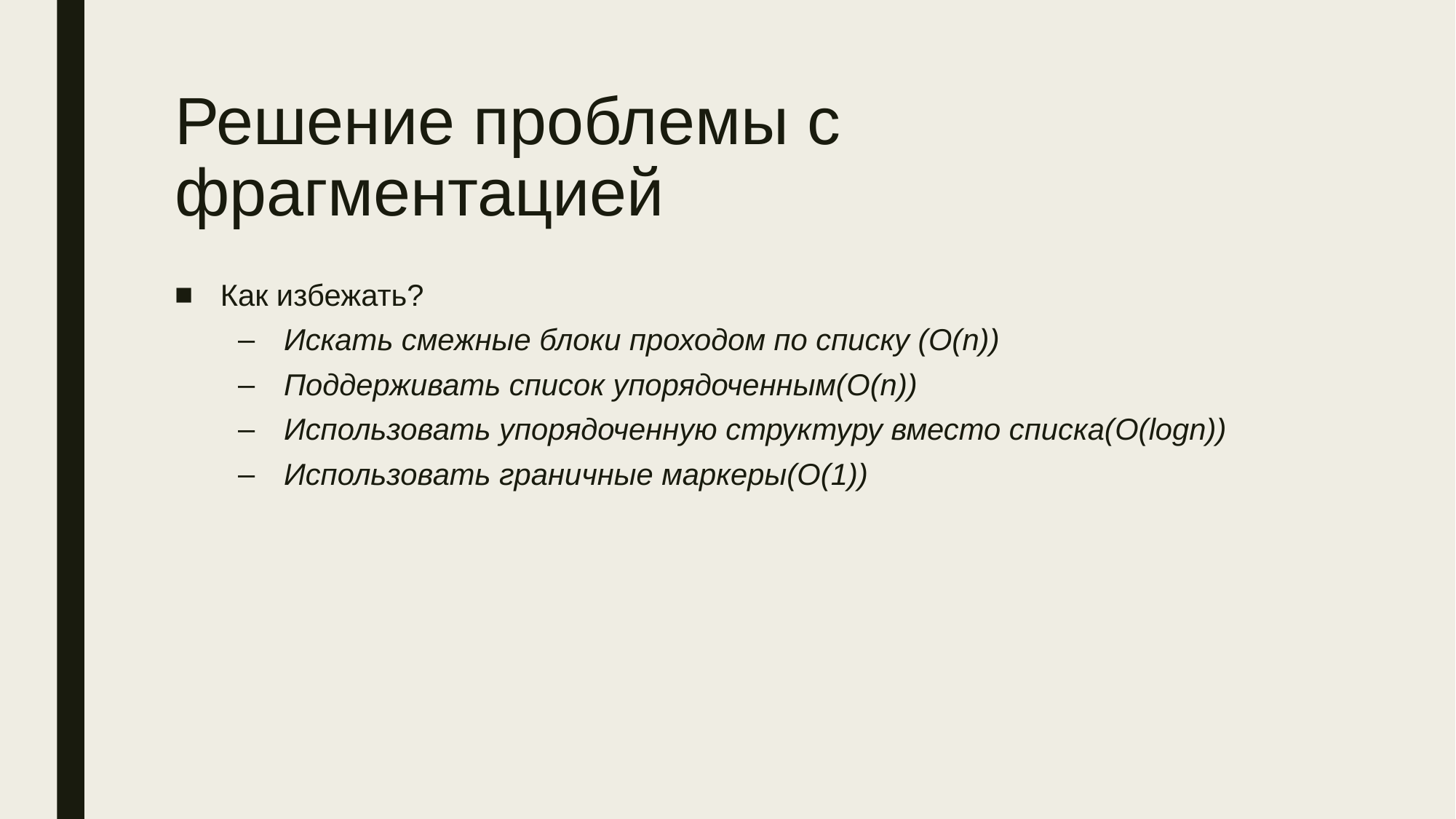

# Решение проблемы с фрагментацией
Как избежать?
Искать смежные блоки проходом по списку (O(n))
Поддерживать список упорядоченным(O(n))
Использовать упорядоченную структуру вместо списка(O(logn))
Использовать граничные маркеры(O(1))